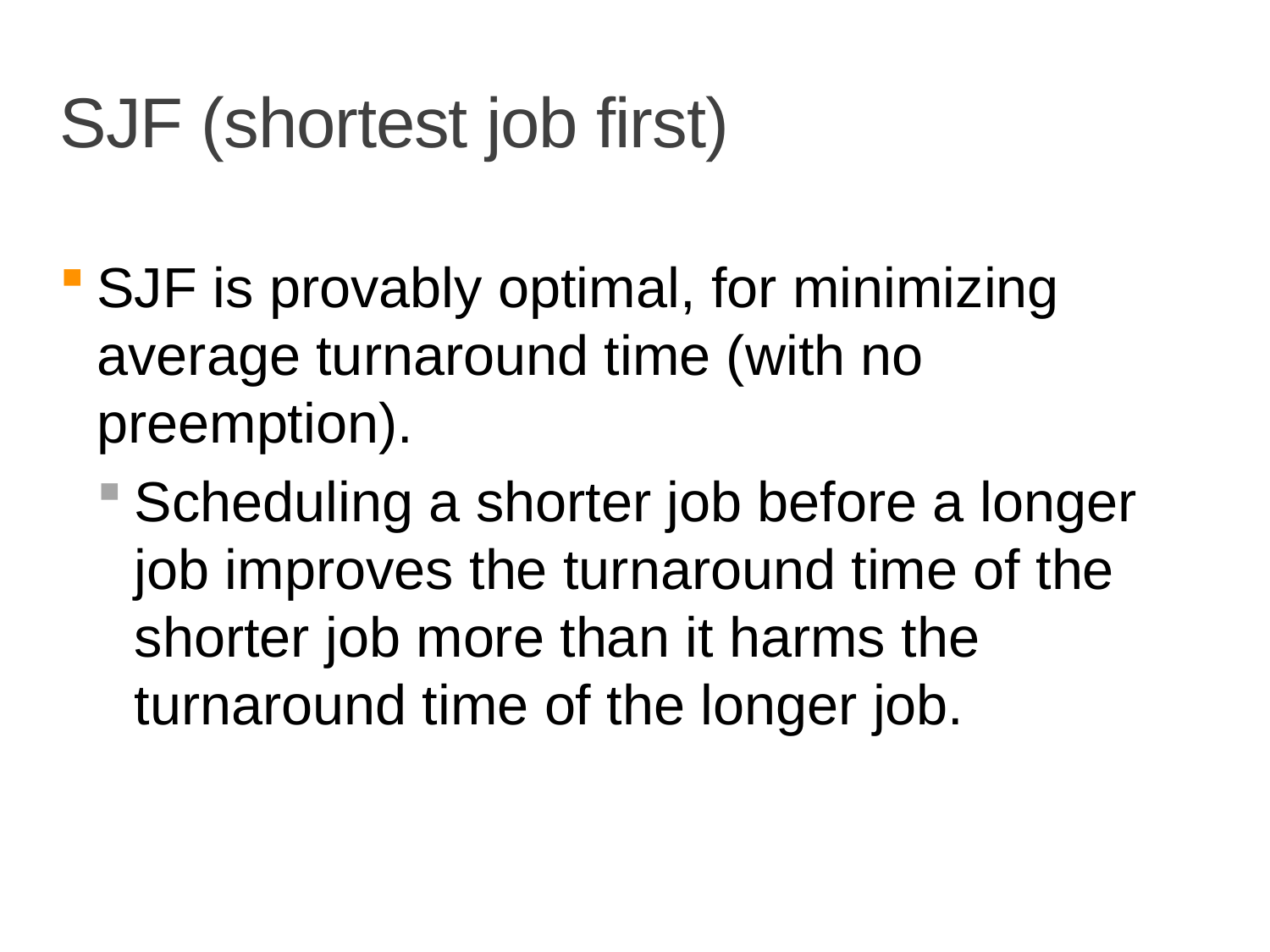

# SJF (shortest job first)
SJF is provably optimal, for minimizing average turnaround time (with no preemption).
Scheduling a shorter job before a longer job improves the turnaround time of the shorter job more than it harms the turnaround time of the longer job.